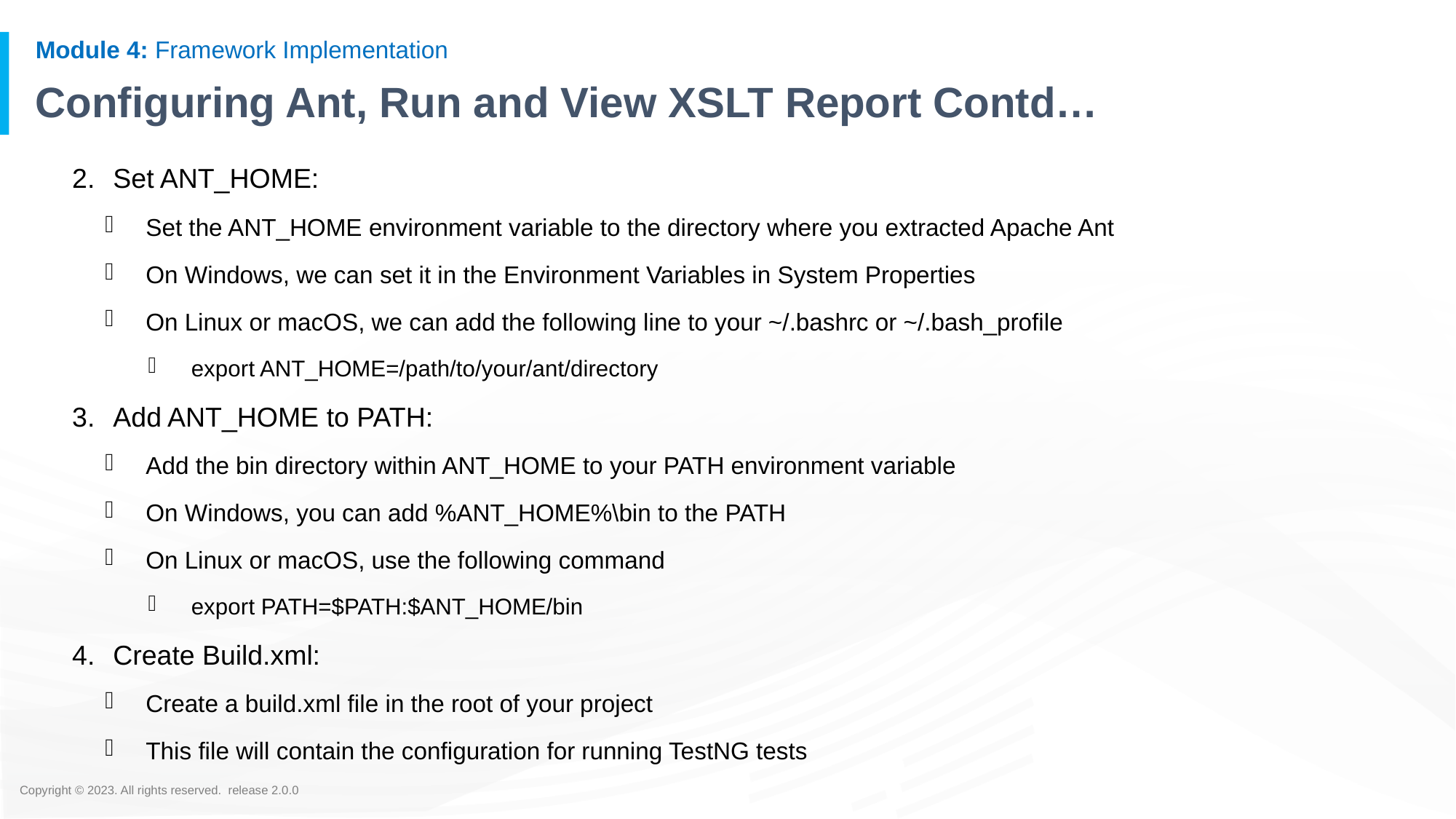

# Configuring Ant, Run and View XSLT Report Contd…
Set ANT_HOME:
Set the ANT_HOME environment variable to the directory where you extracted Apache Ant
On Windows, we can set it in the Environment Variables in System Properties
On Linux or macOS, we can add the following line to your ~/.bashrc or ~/.bash_profile
export ANT_HOME=/path/to/your/ant/directory
Add ANT_HOME to PATH:
Add the bin directory within ANT_HOME to your PATH environment variable
On Windows, you can add %ANT_HOME%\bin to the PATH
On Linux or macOS, use the following command
export PATH=$PATH:$ANT_HOME/bin
Create Build.xml:
Create a build.xml file in the root of your project
This file will contain the configuration for running TestNG tests